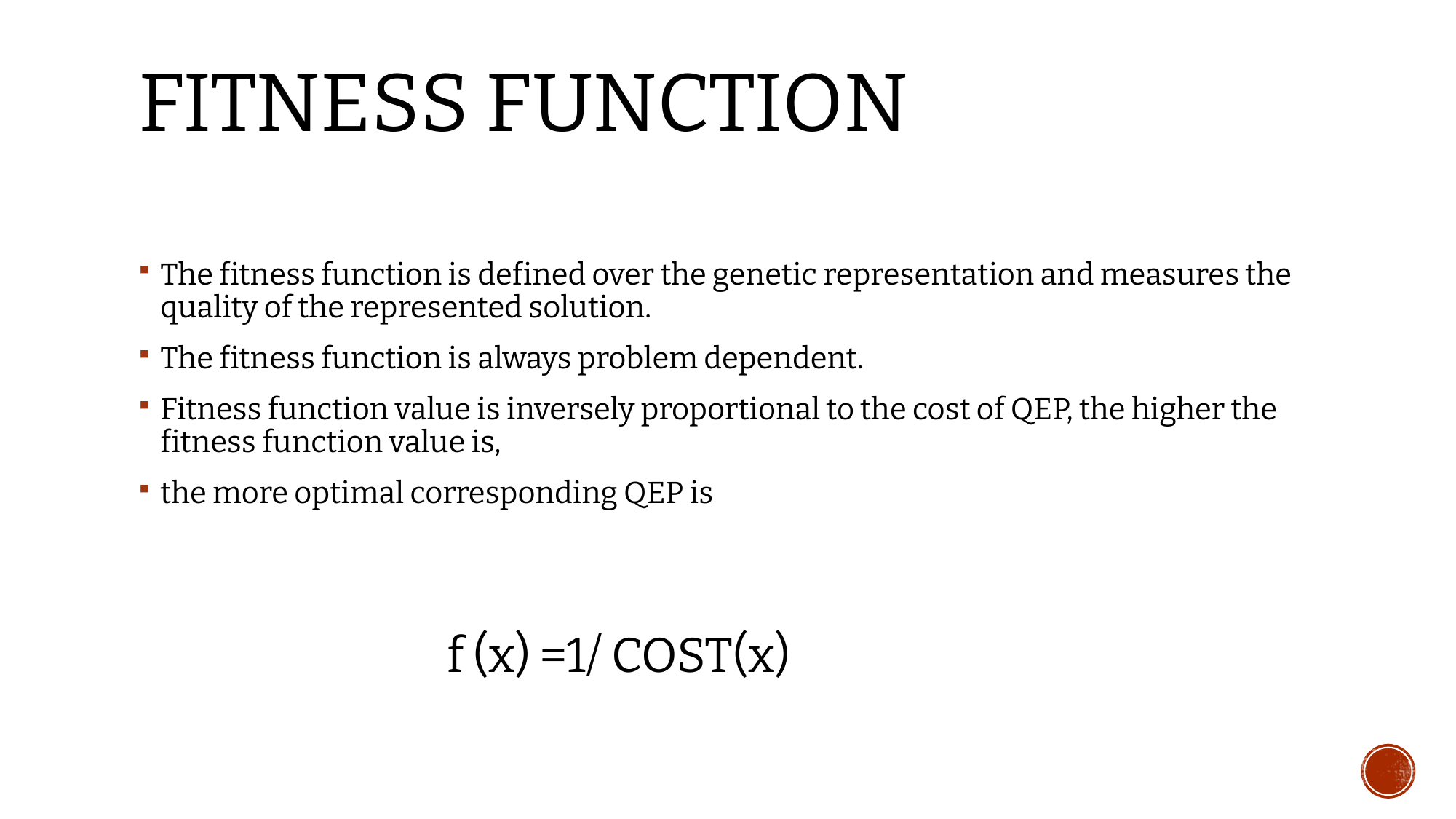

# fitness function
The fitness function is defined over the genetic representation and measures the quality of the represented solution.
The fitness function is always problem dependent.
Fitness function value is inversely proportional to the cost of QEP, the higher the fitness function value is,
the more optimal corresponding QEP is

                                f (x) =1/ COST(x)